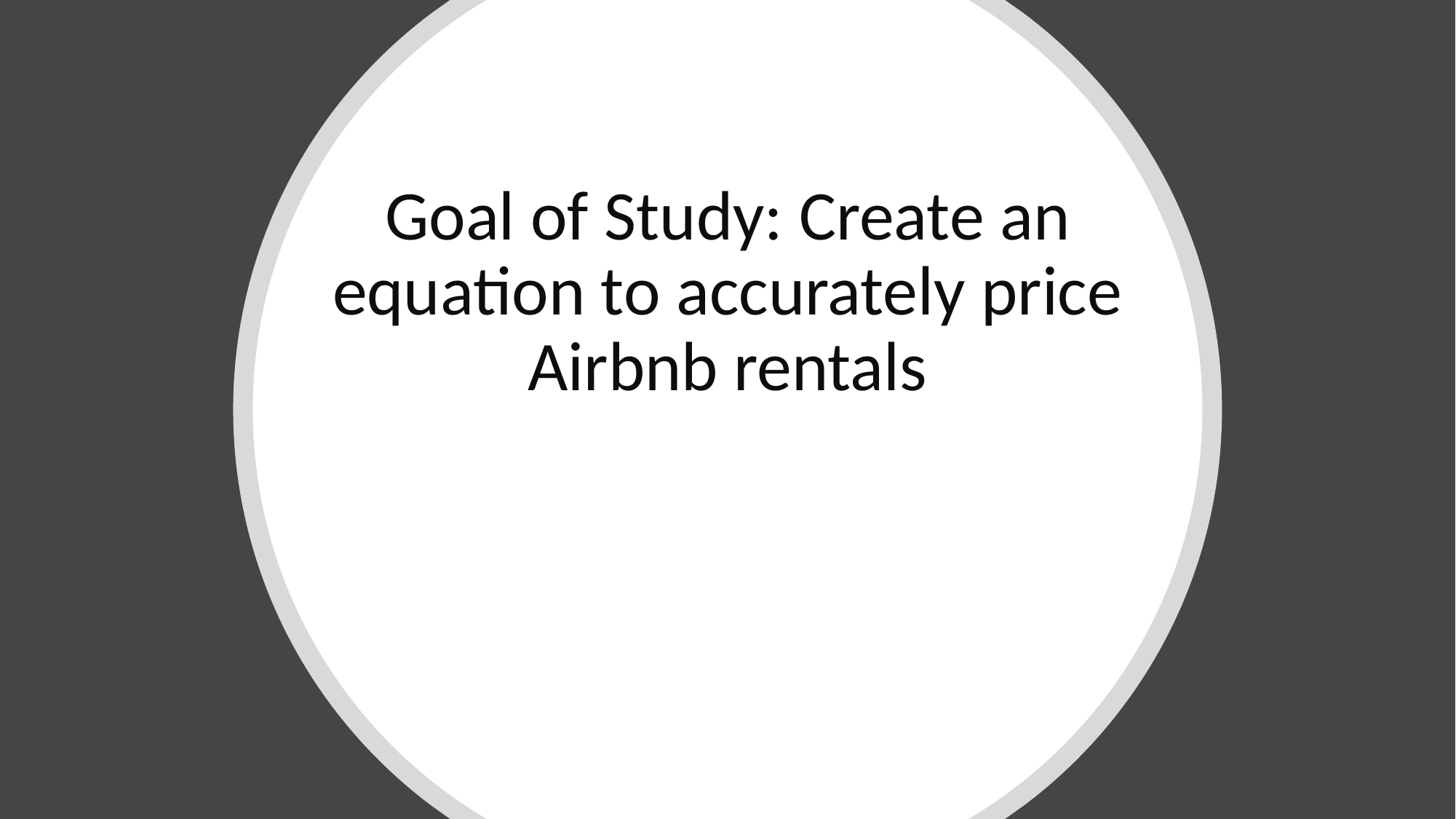

# Goal of Study: Create an equation to accurately price Airbnb rentals